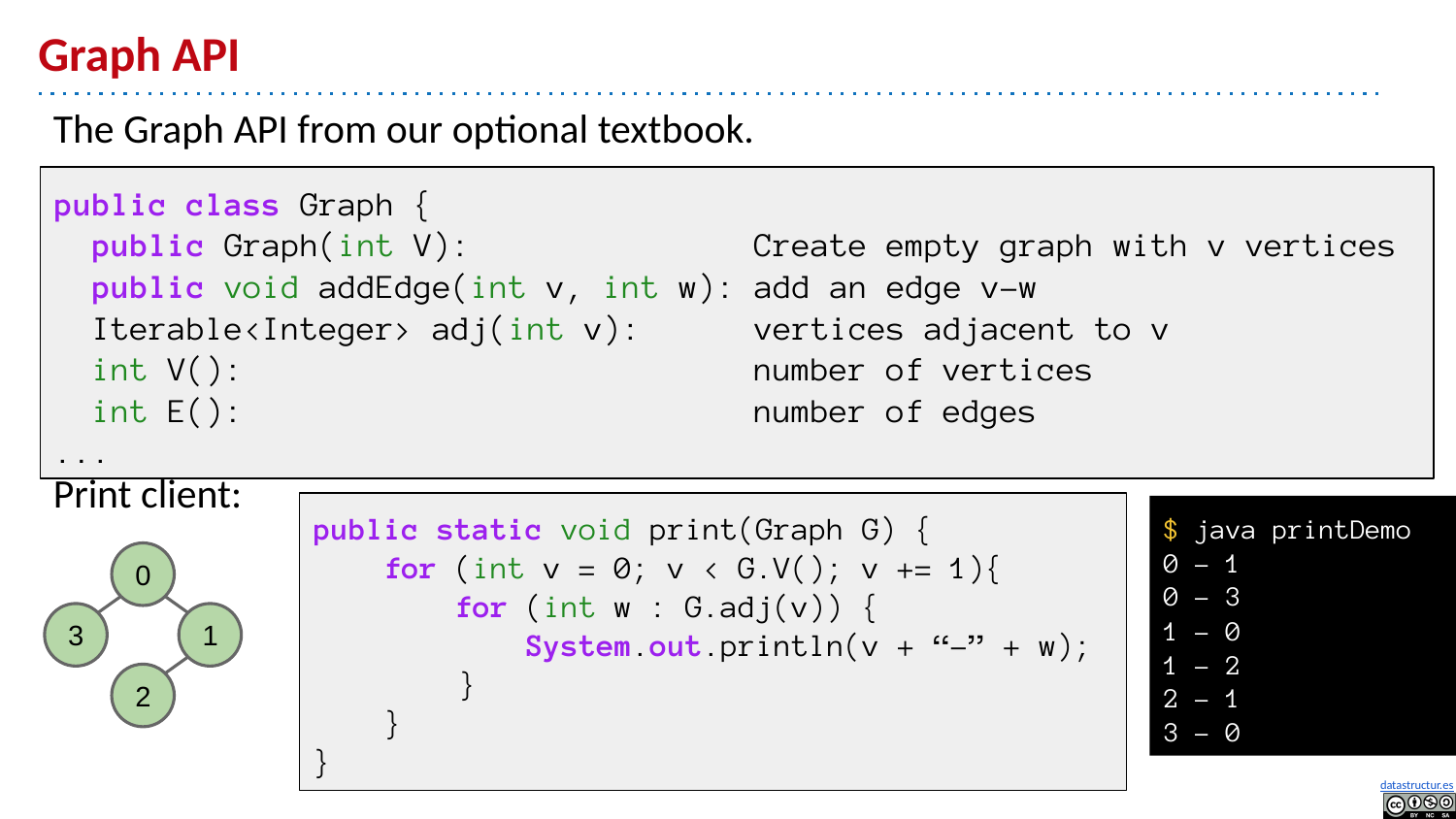

# Graph API
The Graph API from our optional textbook.

Print client:
public class Graph {
  public Graph(int V):               Create empty graph with v vertices
  public void addEdge(int v, int w): add an edge v-w
  Iterable<Integer> adj(int v):      vertices adjacent to v
  int V():                           number of vertices
  int E():                           number of edges
...

public static void print(Graph G) {
    for (int v = 0; v < G.V(); v += 1){
        for (int w : G.adj(v)) {
            System.out.println(v + “-” + w);
    	}
    }
}

$ java printDemo
0 - 1
0 - 3
1 - 0
1 - 2
2 - 1
3 - 0
0
3
1
2